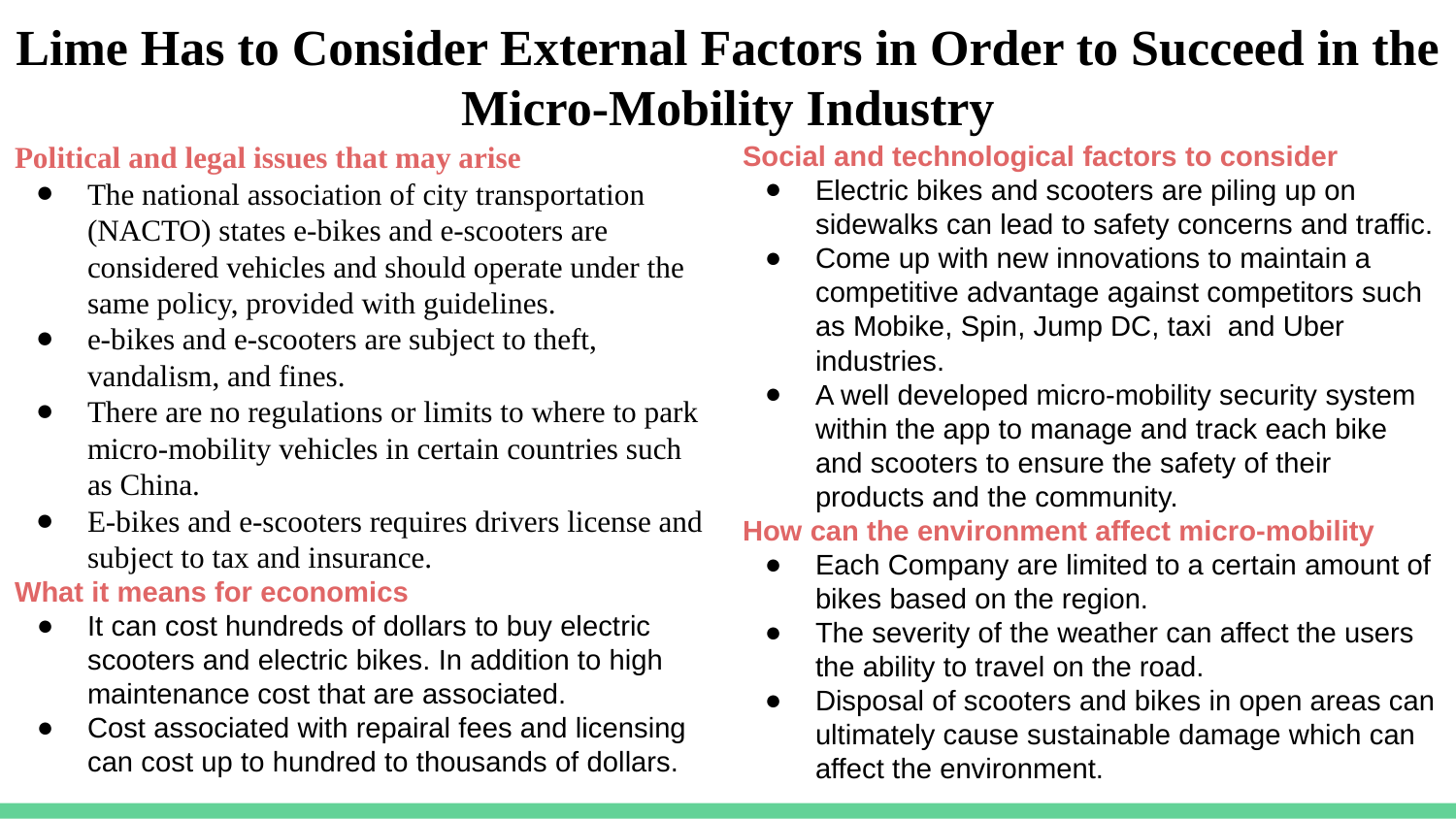

# Lime Has to Consider External Factors in Order to Succeed in the Micro-Mobility Industry
Social and technological factors to consider
Electric bikes and scooters are piling up on sidewalks can lead to safety concerns and traffic.
Come up with new innovations to maintain a competitive advantage against competitors such as Mobike, Spin, Jump DC, taxi  and Uber industries.
A well developed micro-mobility security system within the app to manage and track each bike and scooters to ensure the safety of their products and the community.
How can the environment affect micro-mobility
Each Company are limited to a certain amount of bikes based on the region.
The severity of the weather can affect the users the ability to travel on the road.
Disposal of scooters and bikes in open areas can ultimately cause sustainable damage which can affect the environment.
Political and legal issues that may arise
The national association of city transportation (NACTO) states e-bikes and e-scooters are considered vehicles and should operate under the same policy, provided with guidelines.
e-bikes and e-scooters are subject to theft, vandalism, and fines.
There are no regulations or limits to where to park micro-mobility vehicles in certain countries such as China.
E-bikes and e-scooters requires drivers license and subject to tax and insurance.
What it means for economics
It can cost hundreds of dollars to buy electric scooters and electric bikes. In addition to high maintenance cost that are associated.
Cost associated with repairal fees and licensing can cost up to hundred to thousands of dollars.